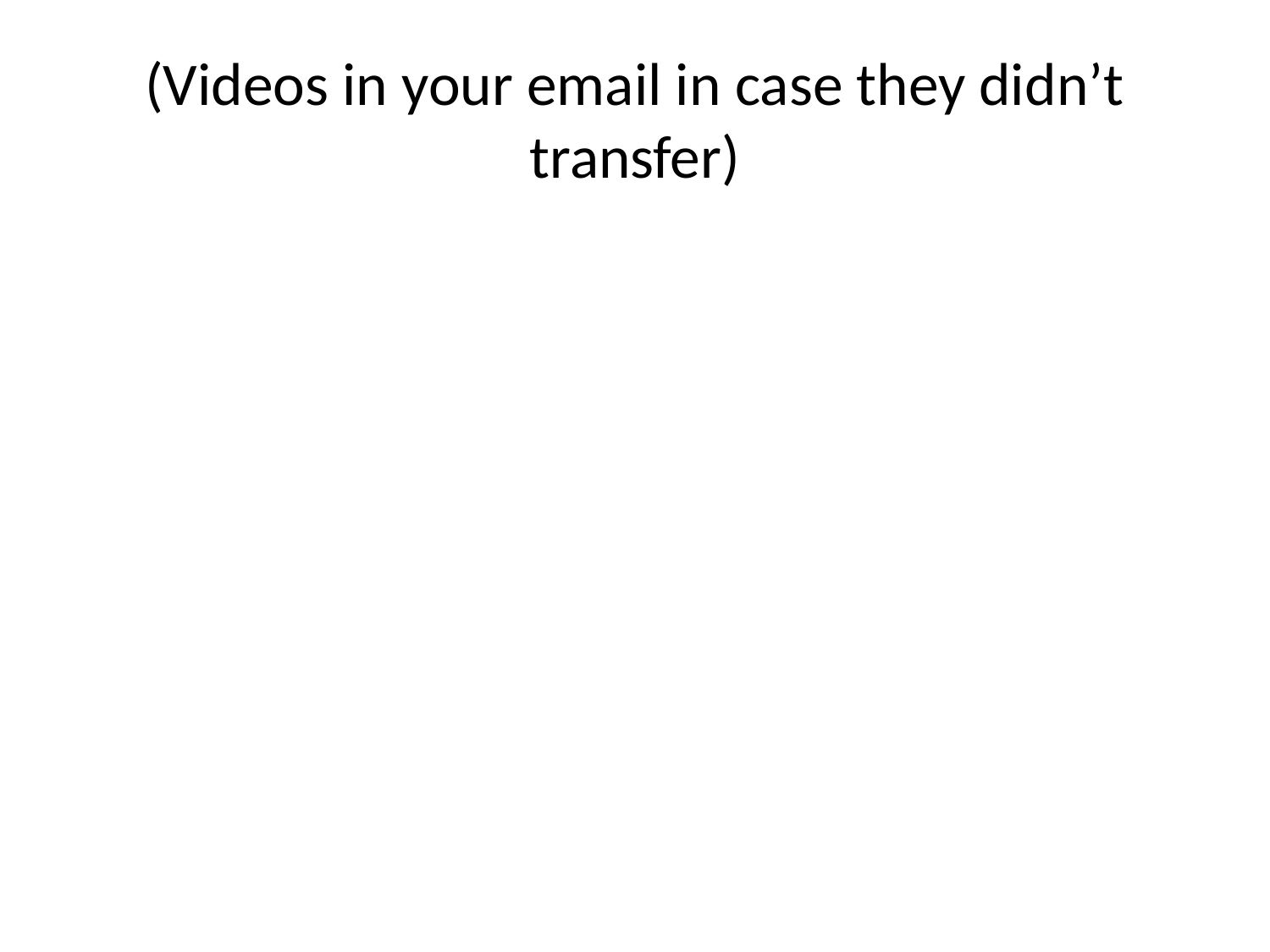

# (Videos in your email in case they didn’t transfer)